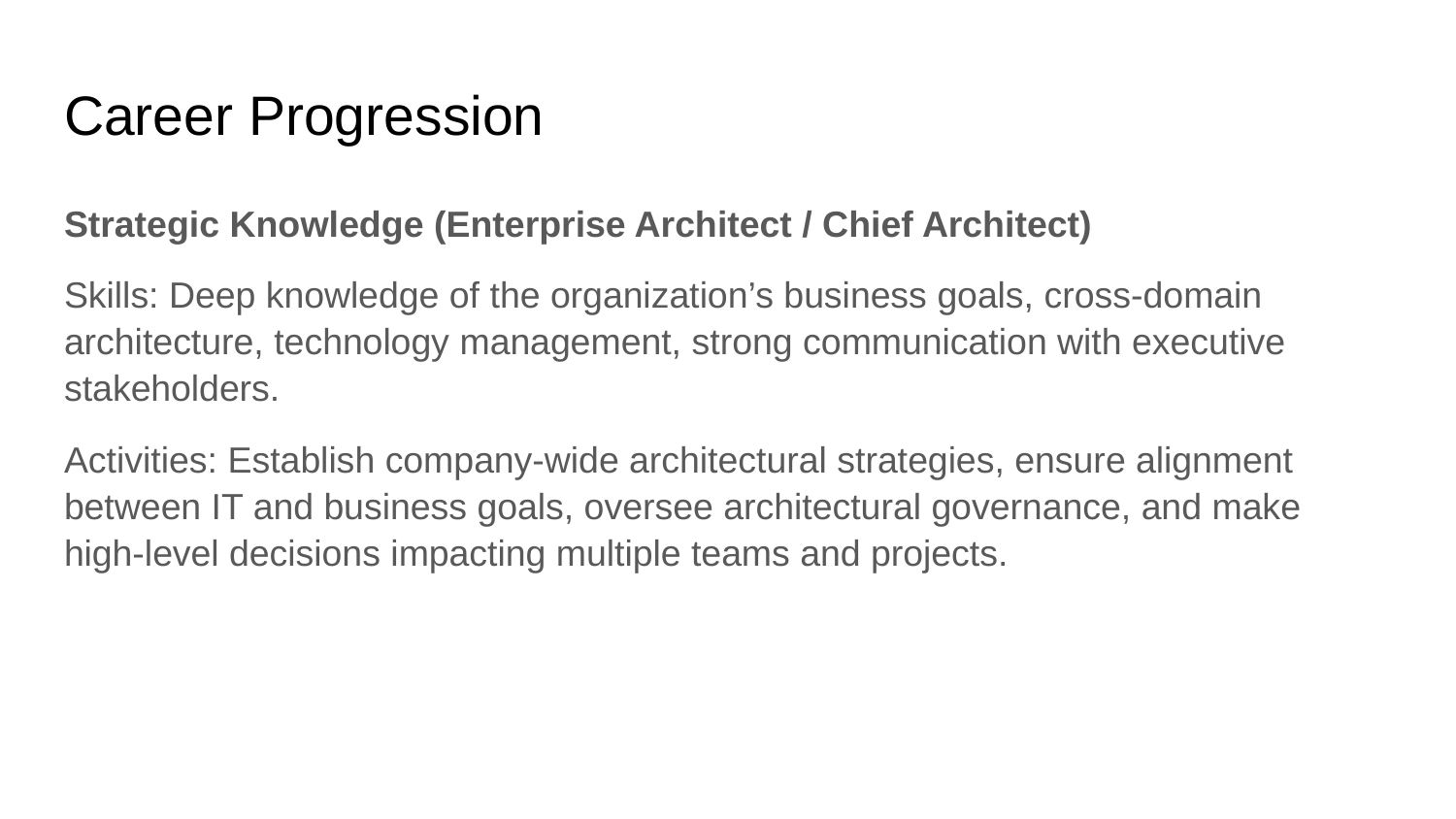

# Career Progression
Strategic Knowledge (Enterprise Architect / Chief Architect)
Skills: Deep knowledge of the organization’s business goals, cross-domain architecture, technology management, strong communication with executive stakeholders.
Activities: Establish company-wide architectural strategies, ensure alignment between IT and business goals, oversee architectural governance, and make high-level decisions impacting multiple teams and projects.